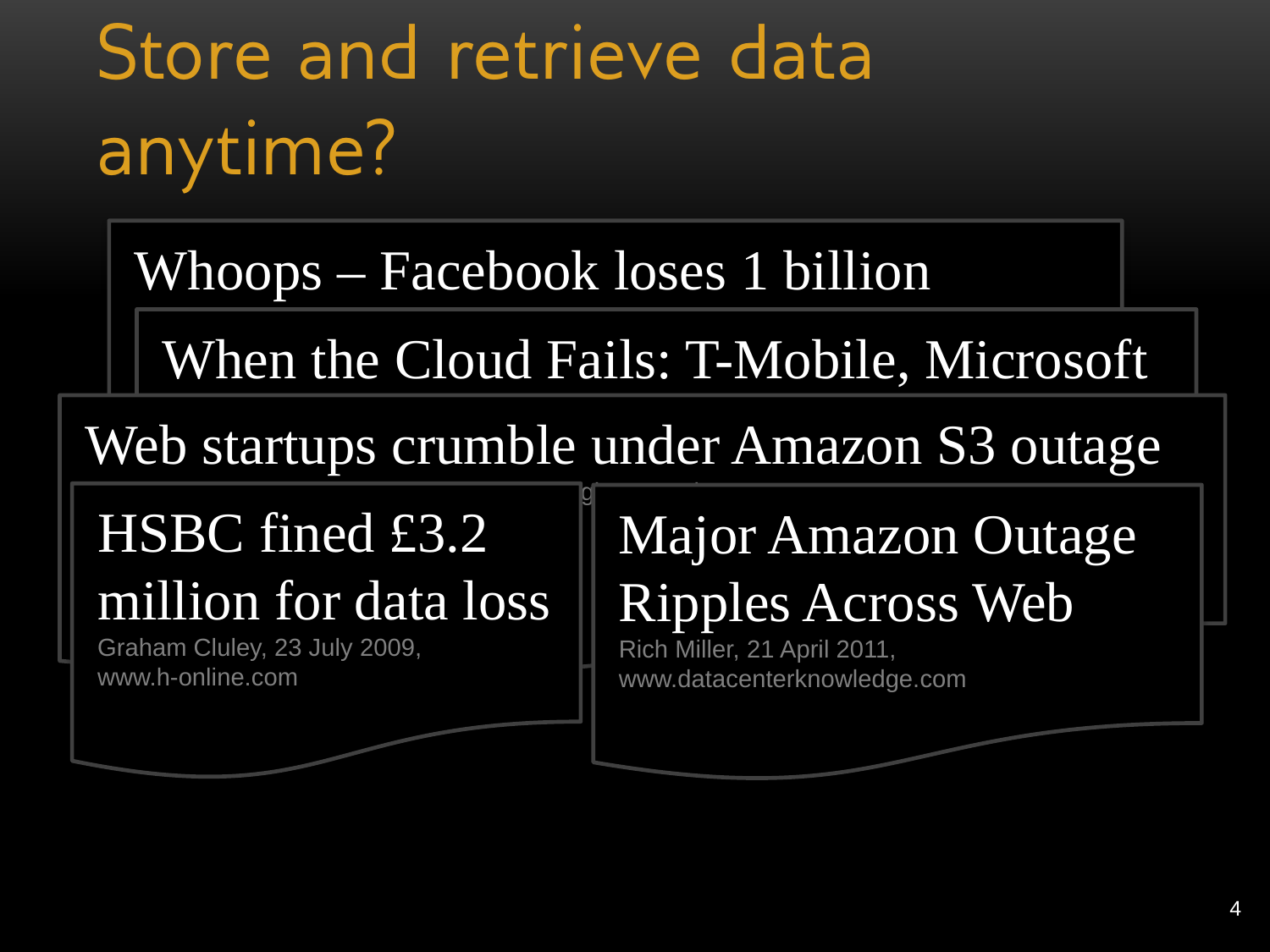

# Store and retrieve data anytime?
Whoops – Facebook loses 1 billion photos
Chris Keall, 10 March 2009, The National Business Review
When the Cloud Fails: T-Mobile, Microsoft Lose Sidekick Customer Data
Om Malik, 10 October 2009, gigaom.com
Web startups crumble under Amazon S3 outage
Austin Modine, 15 February 2008, www.theregister.co.uk

HSBC fined £3.2 million for data loss
Graham Cluley, 23 July 2009,
www.h-online.com

Major Amazon Outage Ripples Across Web
Rich Miller, 21 April 2011, www.datacenterknowledge.com
4